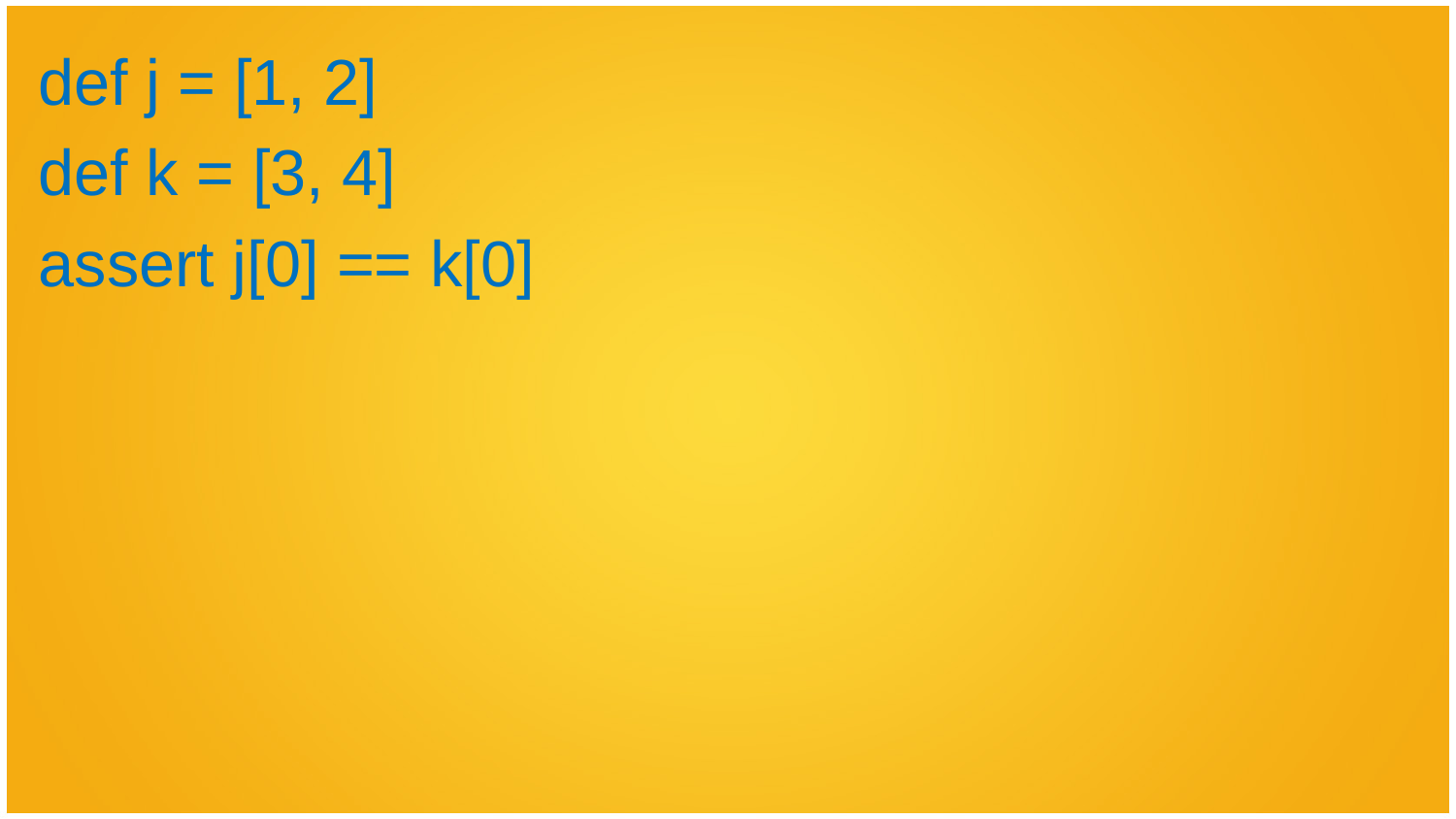

def j = [1, 2]
def k = [3, 4]
assert j[0] == k[0]